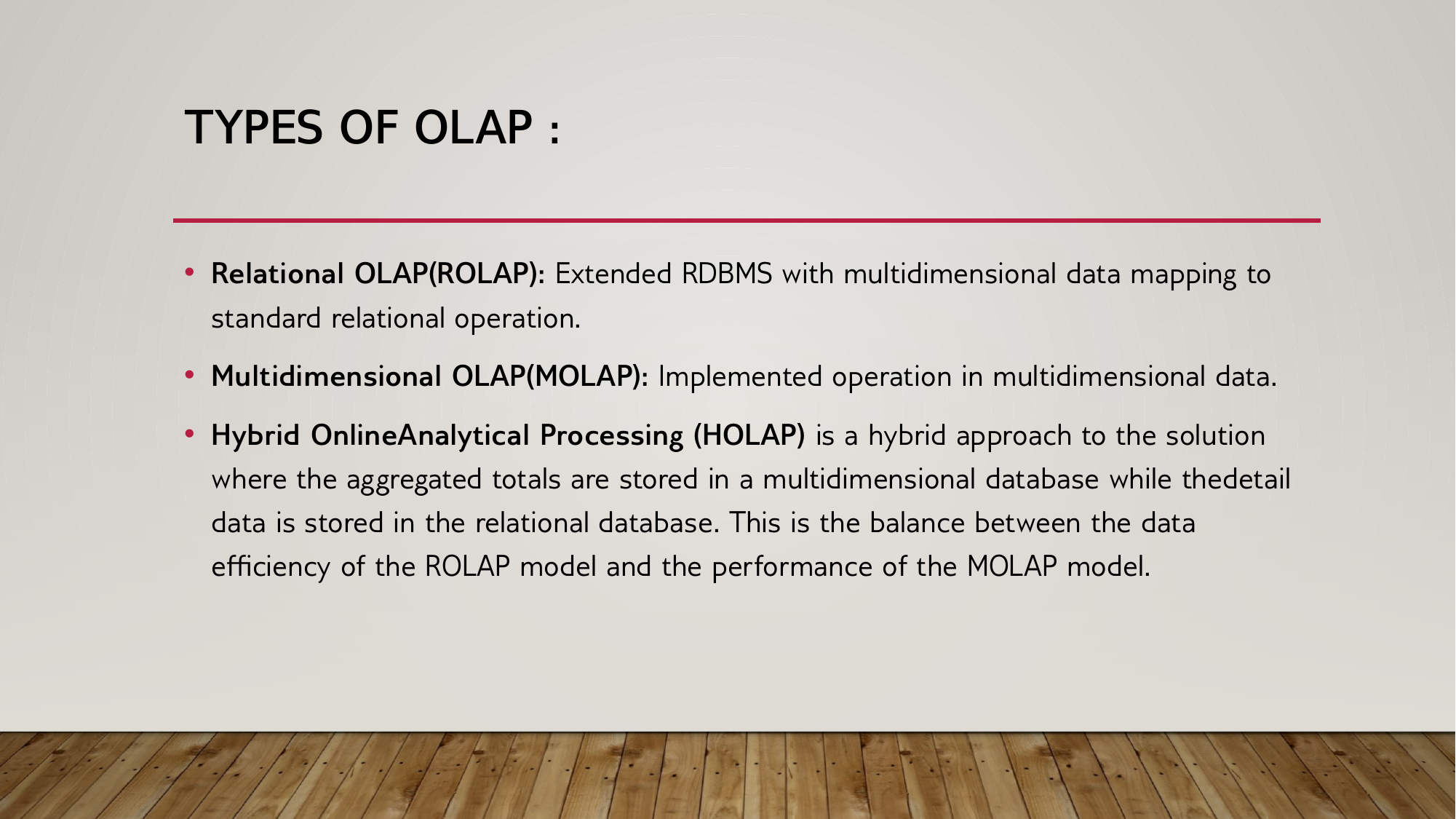

# Types of OLAP :
Relational OLAP(ROLAP): Extended RDBMS with multidimensional data mapping to standard relational operation.
Multidimensional OLAP(MOLAP): Implemented operation in multidimensional data.
Hybrid OnlineAnalytical Processing (HOLAP) is a hybrid approach to the solution where the aggregated totals are stored in a multidimensional database while thedetail data is stored in the relational database. This is the balance between the data efficiency of the ROLAP model and the performance of the MOLAP model.